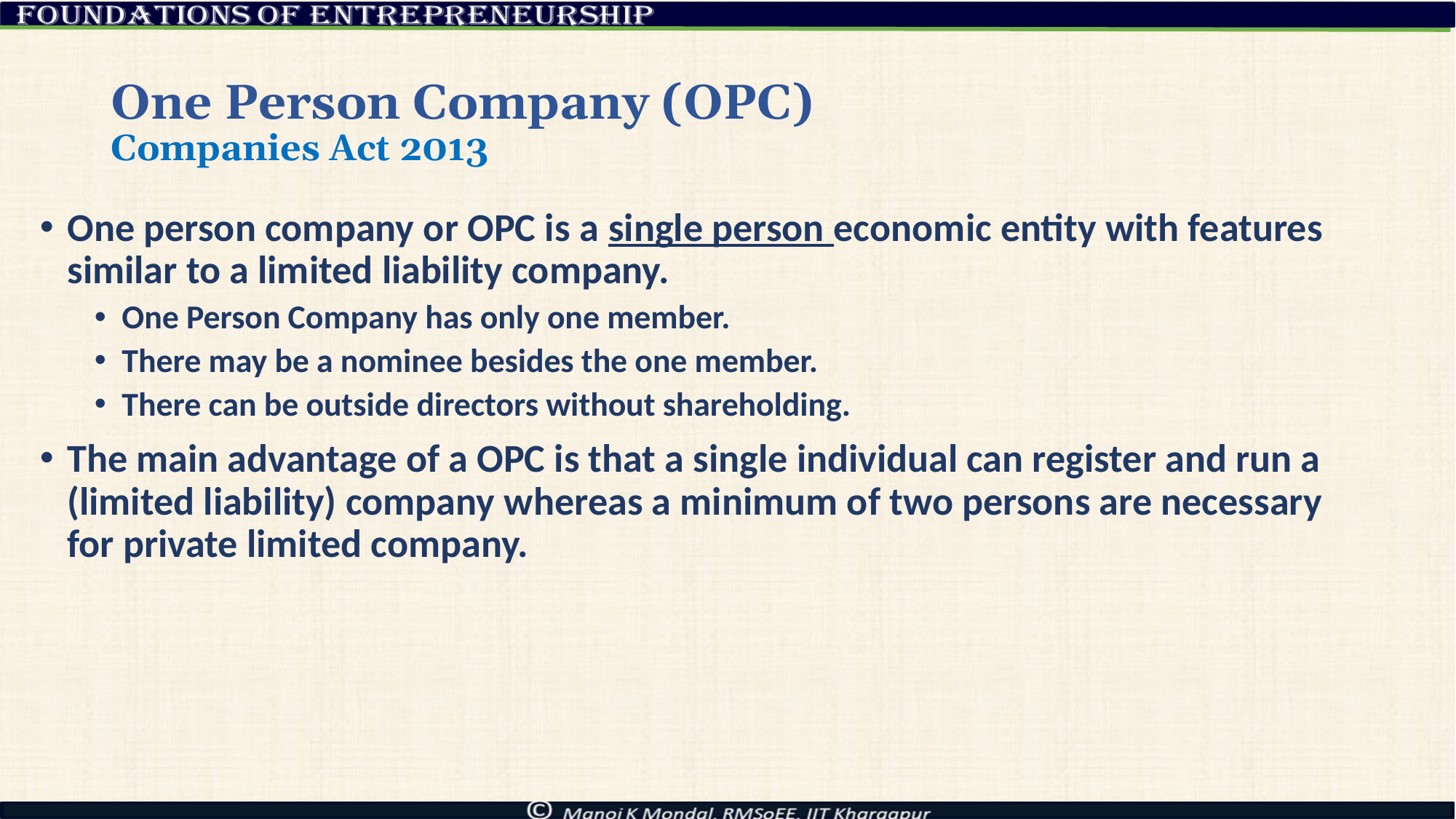

# One Person Company (OPC) Companies Act 2013
One person company or OPC is a single person economic entity with features similar to a limited liability company.
One Person Company has only one member.
There may be a nominee besides the one member.
There can be outside directors without shareholding.
The main advantage of a OPC is that a single individual can register and run a (limited liability) company whereas a minimum of two persons are necessary for private limited company.